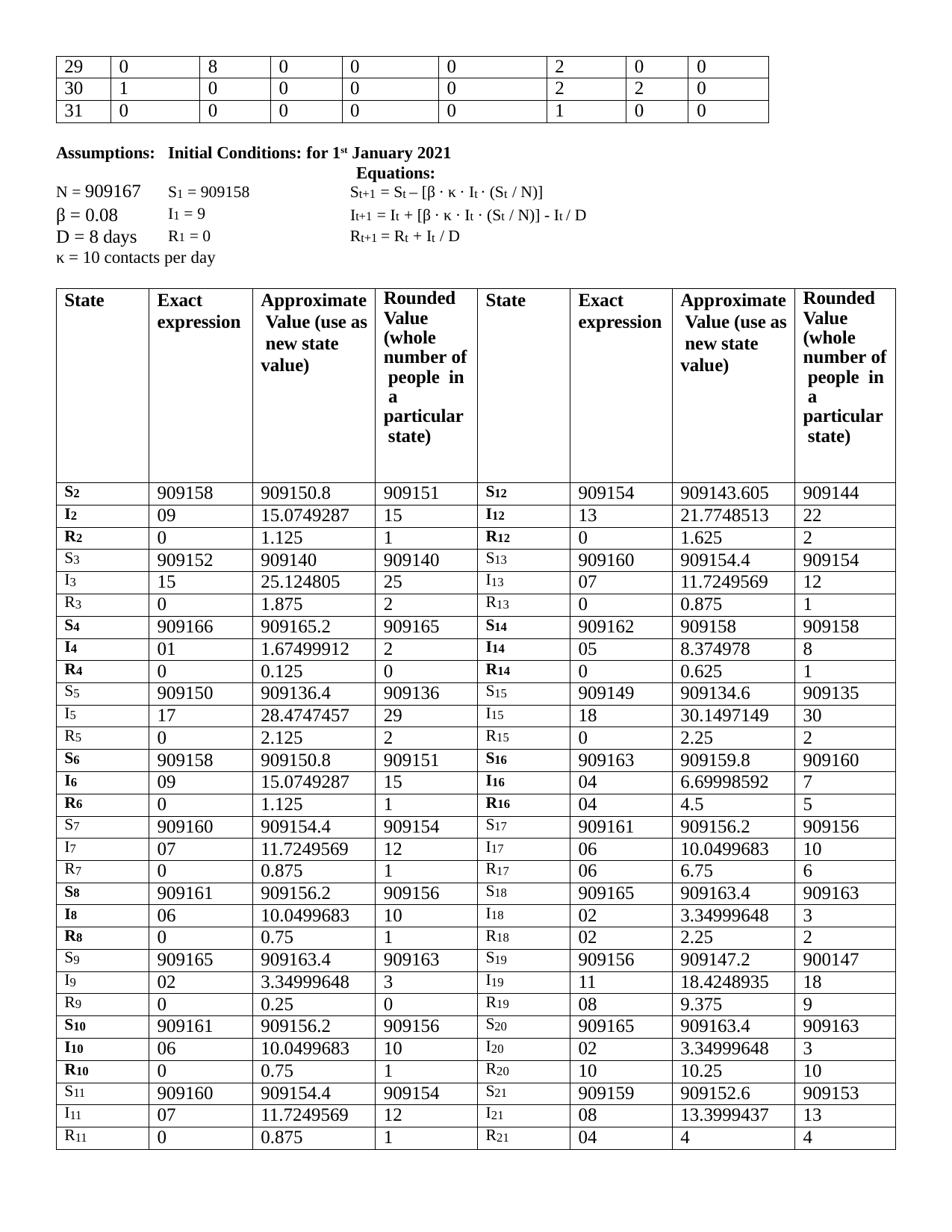

| 29 | 0 | 8 | 0 | 0 | 0 | 2 | 0 | 0 |
| --- | --- | --- | --- | --- | --- | --- | --- | --- |
| 30 | 1 | 0 | 0 | 0 | 0 | 2 | 2 | 0 |
| 31 | 0 | 0 | 0 | 0 | 0 | 1 | 0 | 0 |
Assumptions:
Initial Conditions: for 1st January 2021
Equations:
N = 909167
β = 0.08
D = 8 days
S1 = 909158
I1 = 9
R1 = 0
St+1 = St – [β · κ · It · (St / N)]
It+1 = It + [β · κ · It · (St / N)] - It / D  Rt+1 = Rt + It / D
κ = 10 contacts per day
| State | Exact expression | Approximate Value (use as new state value) | Rounded Value (whole number of people in a particular state) | State | Exact expression | Approximate Value (use as new state value) | Rounded Value (whole number of people in a particular state) |
| --- | --- | --- | --- | --- | --- | --- | --- |
| S2 | 909158 | 909150.8 | 909151 | S12 | 909154 | 909143.605 | 909144 |
| I2 | 09 | 15.0749287 | 15 | I12 | 13 | 21.7748513 | 22 |
| R2 | 0 | 1.125 | 1 | R12 | 0 | 1.625 | 2 |
| S3 | 909152 | 909140 | 909140 | S13 | 909160 | 909154.4 | 909154 |
| I3 | 15 | 25.124805 | 25 | I13 | 07 | 11.7249569 | 12 |
| R3 | 0 | 1.875 | 2 | R13 | 0 | 0.875 | 1 |
| S4 | 909166 | 909165.2 | 909165 | S14 | 909162 | 909158 | 909158 |
| I4 | 01 | 1.67499912 | 2 | I14 | 05 | 8.374978 | 8 |
| R4 | 0 | 0.125 | 0 | R14 | 0 | 0.625 | 1 |
| S5 | 909150 | 909136.4 | 909136 | S15 | 909149 | 909134.6 | 909135 |
| I5 | 17 | 28.4747457 | 29 | I15 | 18 | 30.1497149 | 30 |
| R5 | 0 | 2.125 | 2 | R15 | 0 | 2.25 | 2 |
| S6 | 909158 | 909150.8 | 909151 | S16 | 909163 | 909159.8 | 909160 |
| I6 | 09 | 15.0749287 | 15 | I16 | 04 | 6.69998592 | 7 |
| R6 | 0 | 1.125 | 1 | R16 | 04 | 4.5 | 5 |
| S7 | 909160 | 909154.4 | 909154 | S17 | 909161 | 909156.2 | 909156 |
| I7 | 07 | 11.7249569 | 12 | I17 | 06 | 10.0499683 | 10 |
| R7 | 0 | 0.875 | 1 | R17 | 06 | 6.75 | 6 |
| S8 | 909161 | 909156.2 | 909156 | S18 | 909165 | 909163.4 | 909163 |
| I8 | 06 | 10.0499683 | 10 | I18 | 02 | 3.34999648 | 3 |
| R8 | 0 | 0.75 | 1 | R18 | 02 | 2.25 | 2 |
| S9 | 909165 | 909163.4 | 909163 | S19 | 909156 | 909147.2 | 900147 |
| I9 | 02 | 3.34999648 | 3 | I19 | 11 | 18.4248935 | 18 |
| R9 | 0 | 0.25 | 0 | R19 | 08 | 9.375 | 9 |
| S10 | 909161 | 909156.2 | 909156 | S20 | 909165 | 909163.4 | 909163 |
| I10 | 06 | 10.0499683 | 10 | I20 | 02 | 3.34999648 | 3 |
| R10 | 0 | 0.75 | 1 | R20 | 10 | 10.25 | 10 |
| S11 | 909160 | 909154.4 | 909154 | S21 | 909159 | 909152.6 | 909153 |
| I11 | 07 | 11.7249569 | 12 | I21 | 08 | 13.3999437 | 13 |
| R11 | 0 | 0.875 | 1 | R21 | 04 | 4 | 4 |